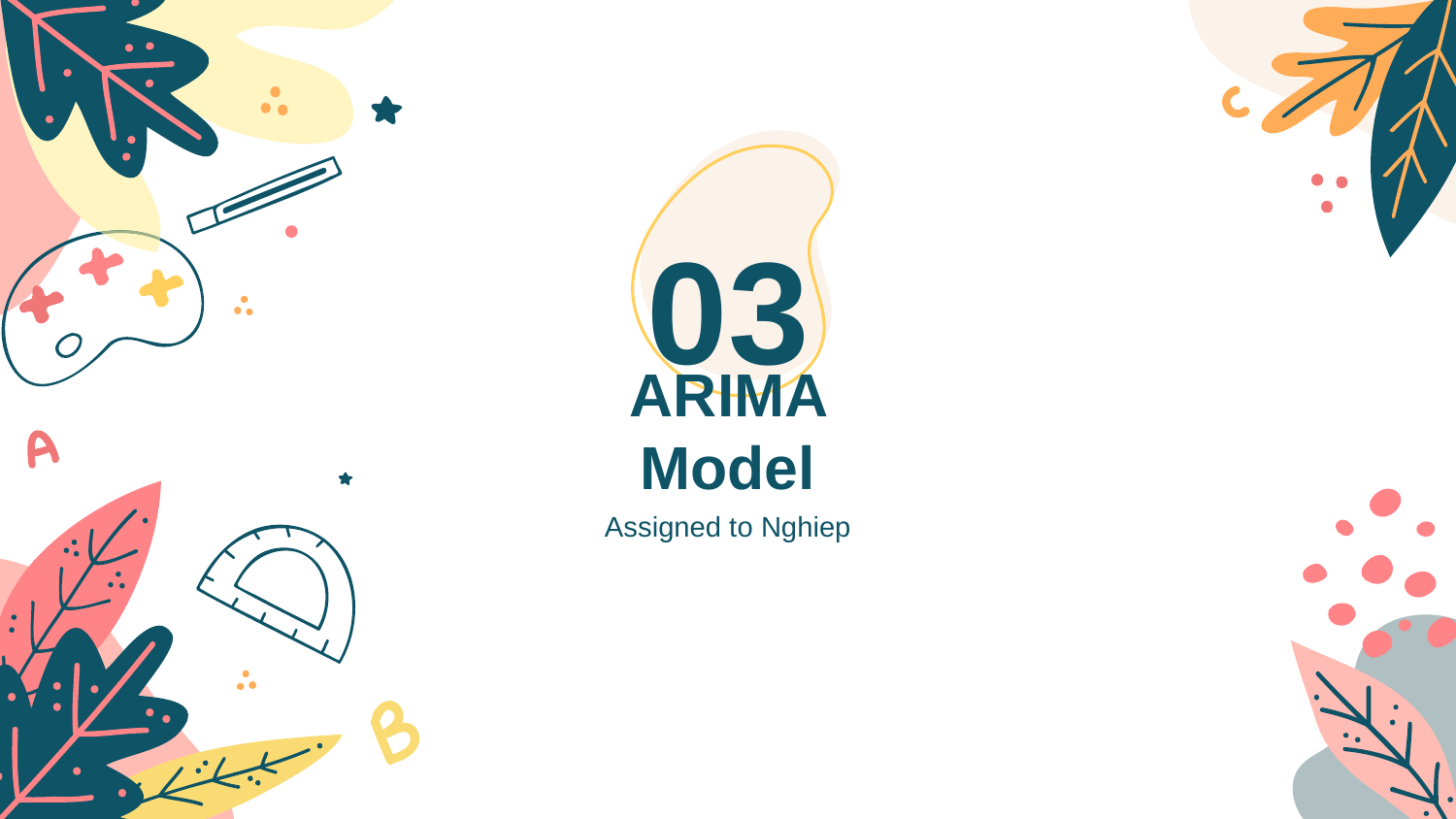

03
# ARIMA Model
Assigned to Nghiep